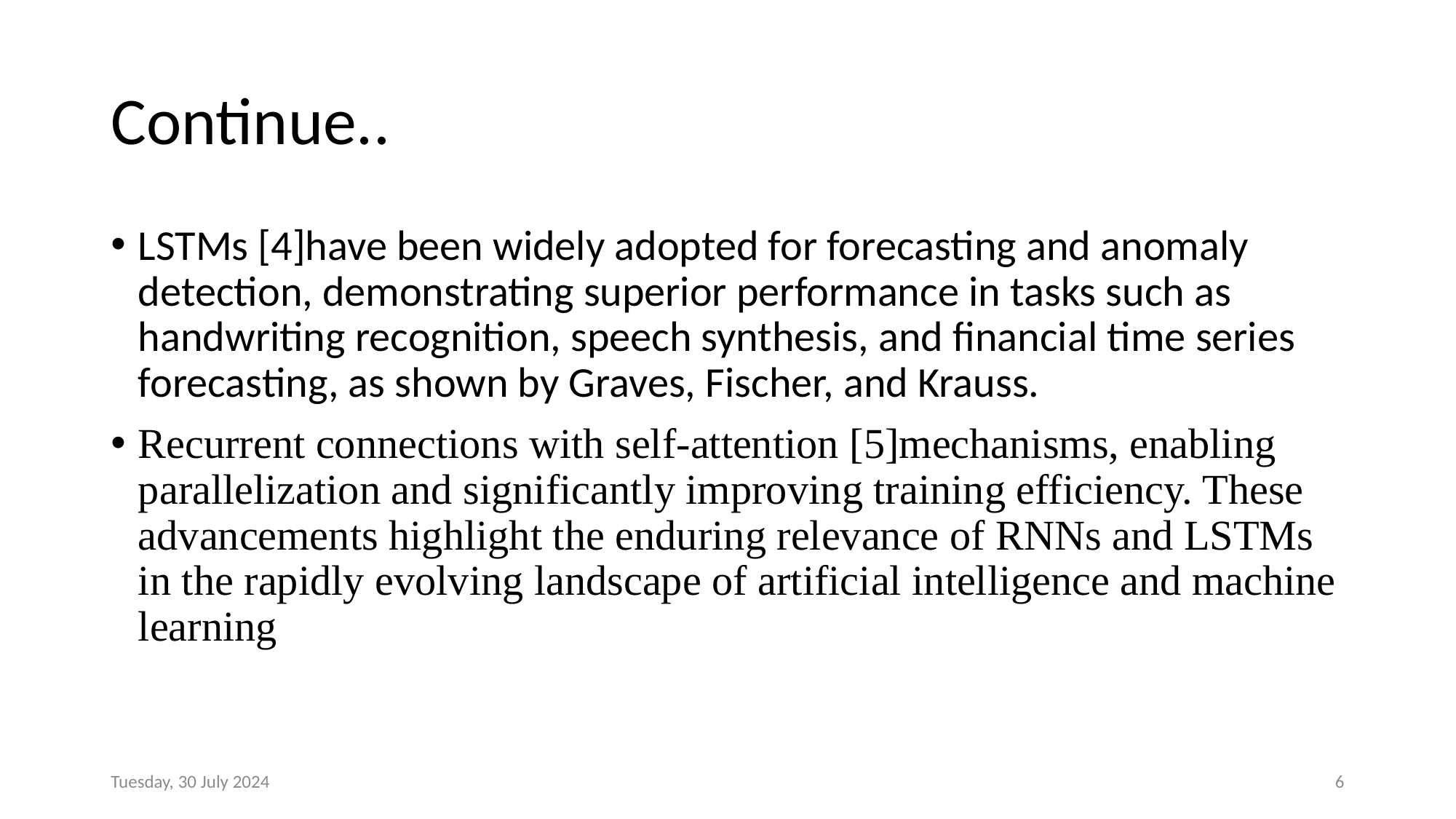

# Continue..
LSTMs [4]have been widely adopted for forecasting and anomaly detection, demonstrating superior performance in tasks such as handwriting recognition, speech synthesis, and financial time series forecasting, as shown by Graves, Fischer, and Krauss.
Recurrent connections with self-attention [5]mechanisms, enabling parallelization and significantly improving training efficiency. These advancements highlight the enduring relevance of RNNs and LSTMs in the rapidly evolving landscape of artificial intelligence and machine learning
Tuesday, 30 July 2024
6